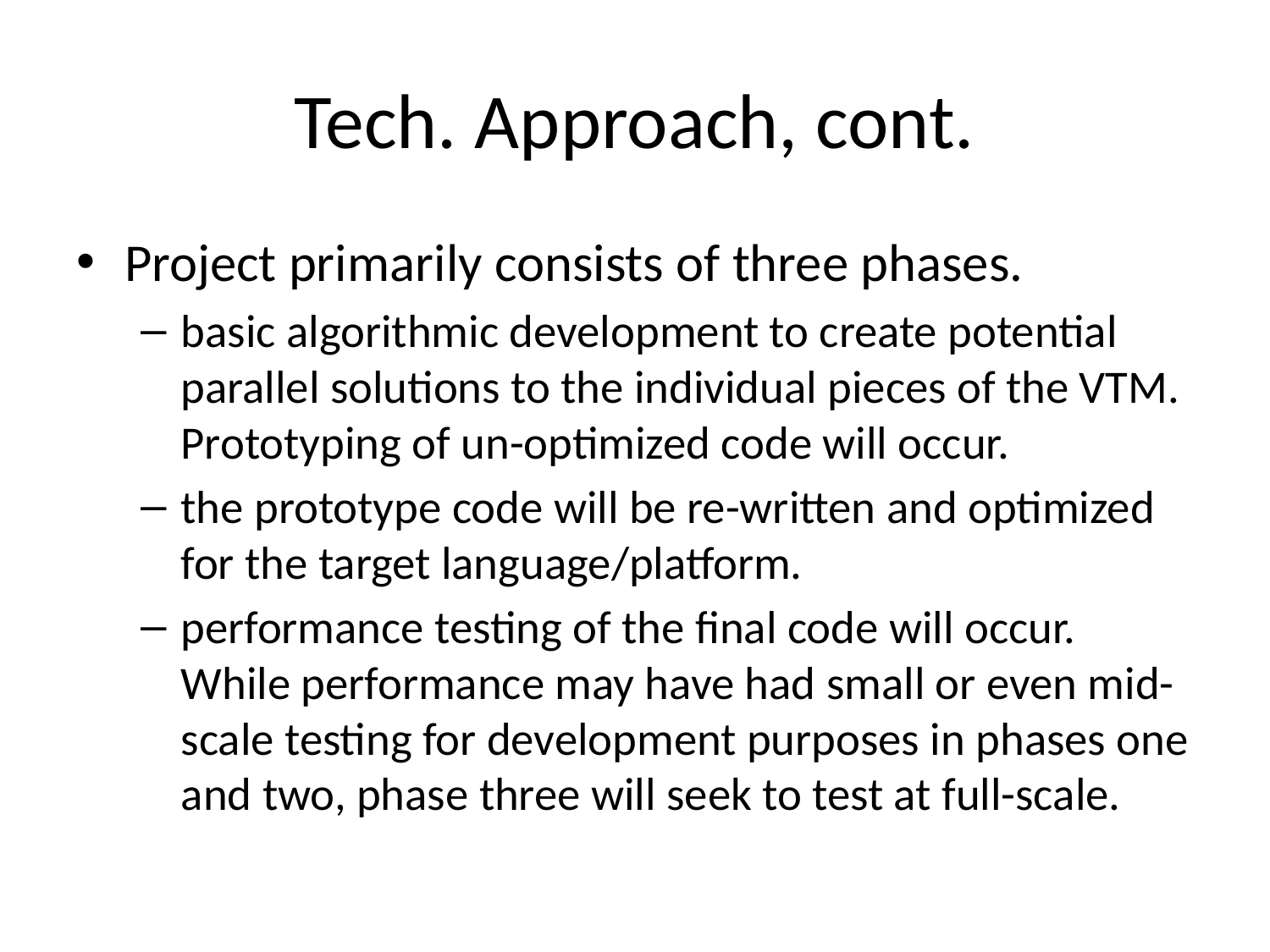

# Tech. Approach, cont.
Project primarily consists of three phases.
basic algorithmic development to create potential parallel solutions to the individual pieces of the VTM. Prototyping of un-optimized code will occur.
the prototype code will be re-written and optimized for the target language/platform.
performance testing of the final code will occur. While performance may have had small or even mid-scale testing for development purposes in phases one and two, phase three will seek to test at full-scale.